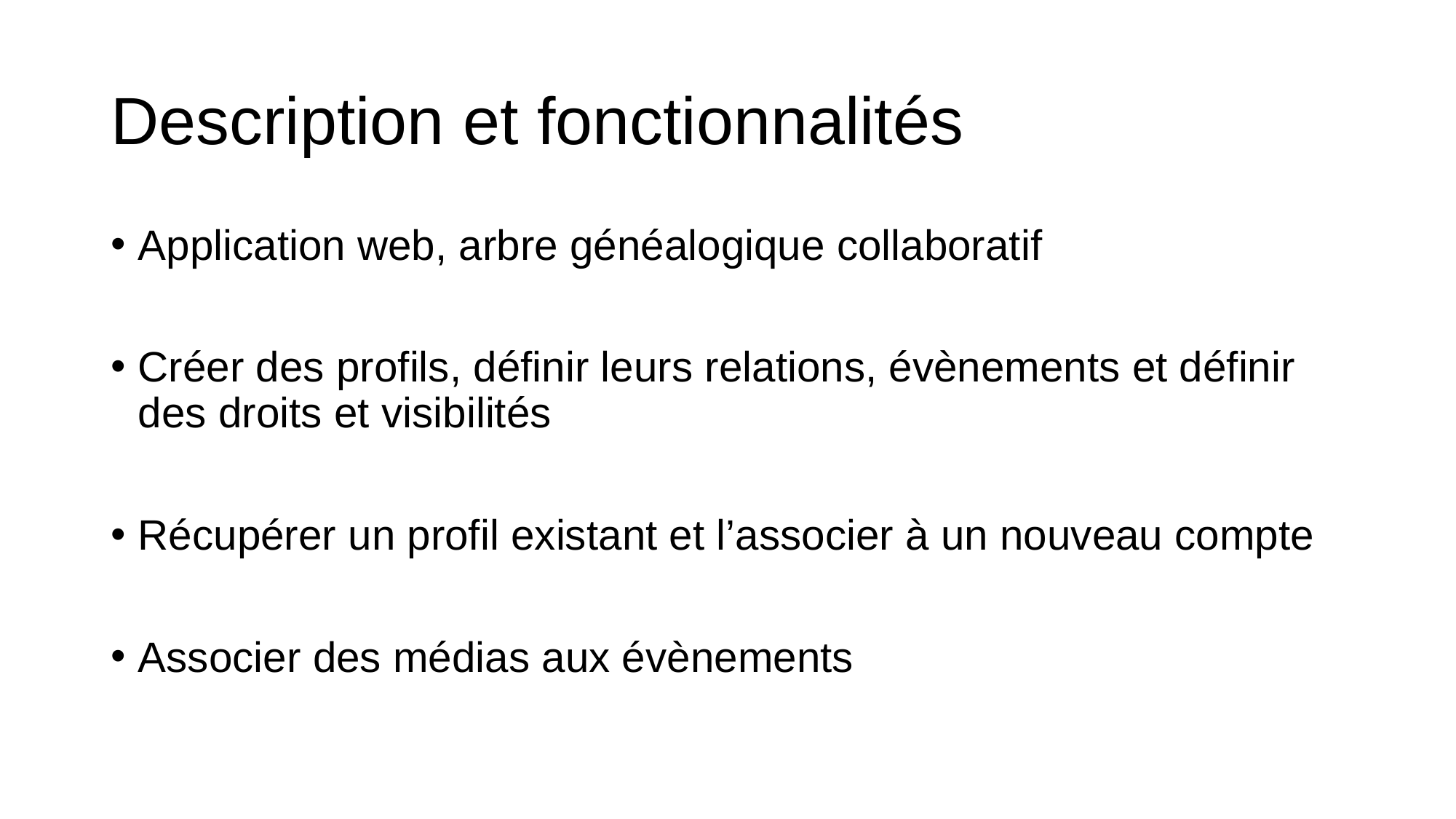

# Description et fonctionnalités
Application web, arbre généalogique collaboratif

Créer des profils, définir leurs relations, évènements et définir des droits et visibilités

Récupérer un profil existant et l’associer à un nouveau compte

Associer des médias aux évènements